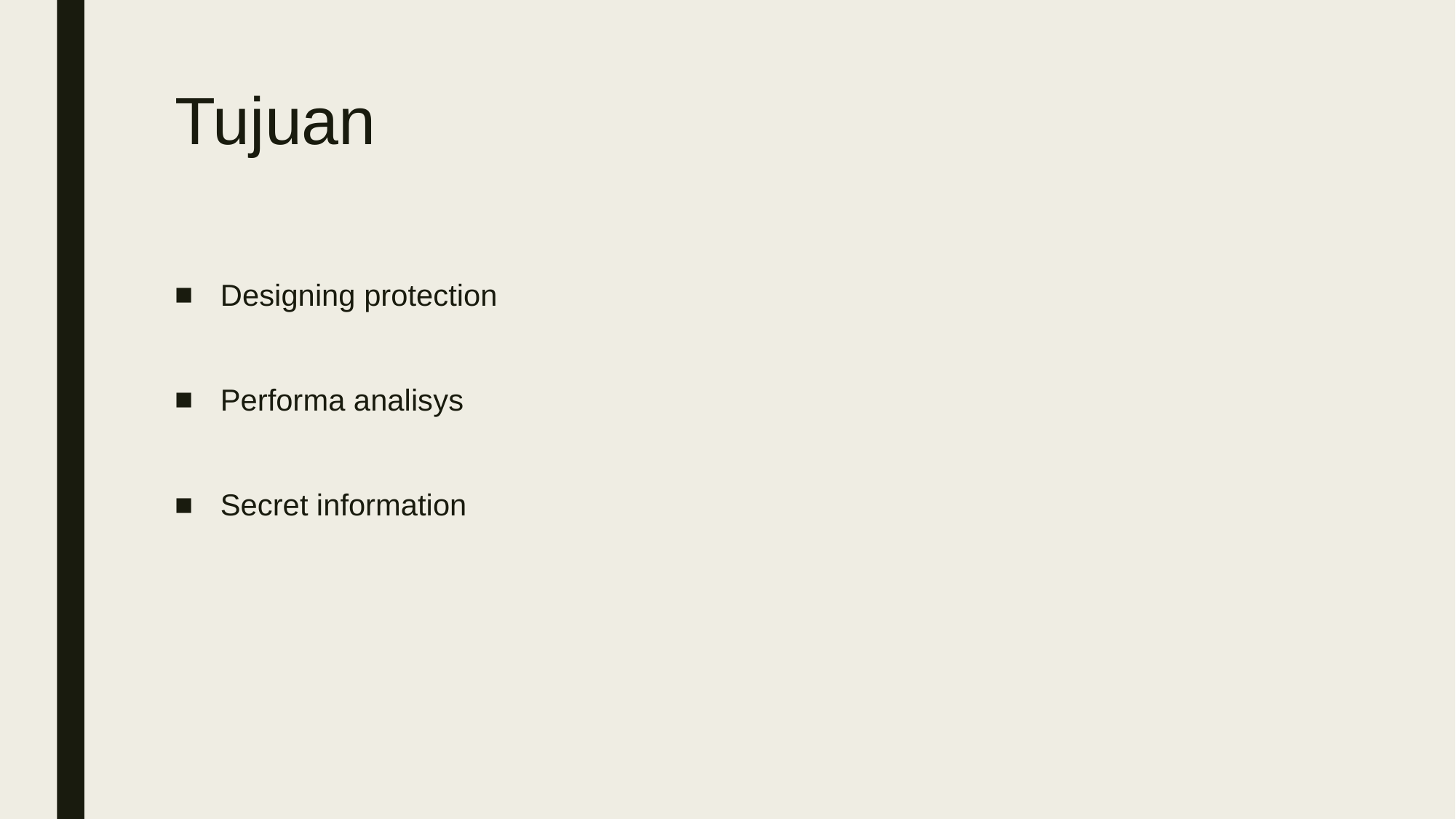

# Tujuan
Designing protection

Performa analisys

Secret information